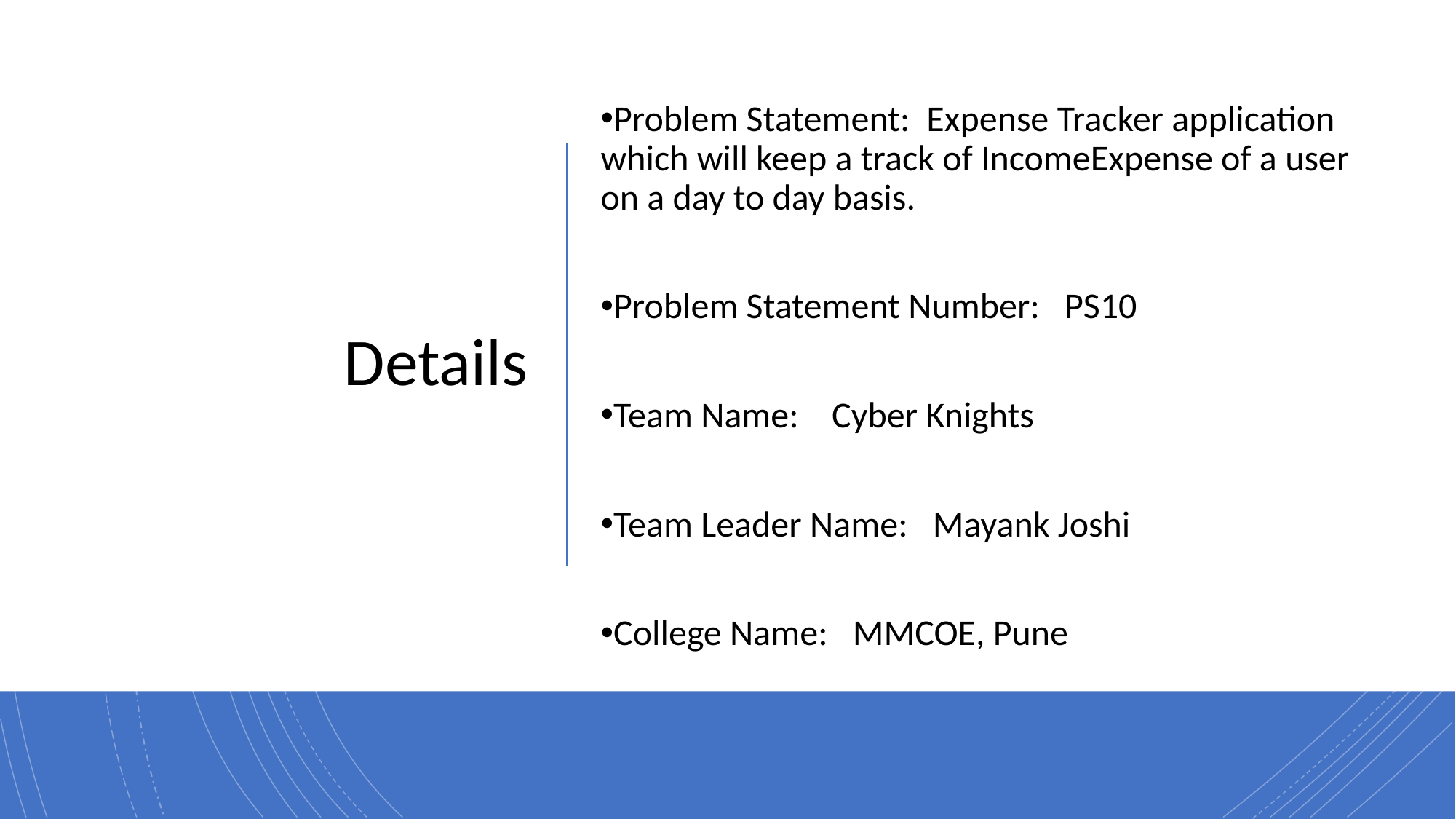

Problem Statement:  Expense Tracker application which will keep a track of IncomeExpense of a user on a day to day basis.

Problem Statement Number:   PS10

Team Name:    Cyber Knights

Team Leader Name:   Mayank Joshi

College Name:   MMCOE, Pune
# Details